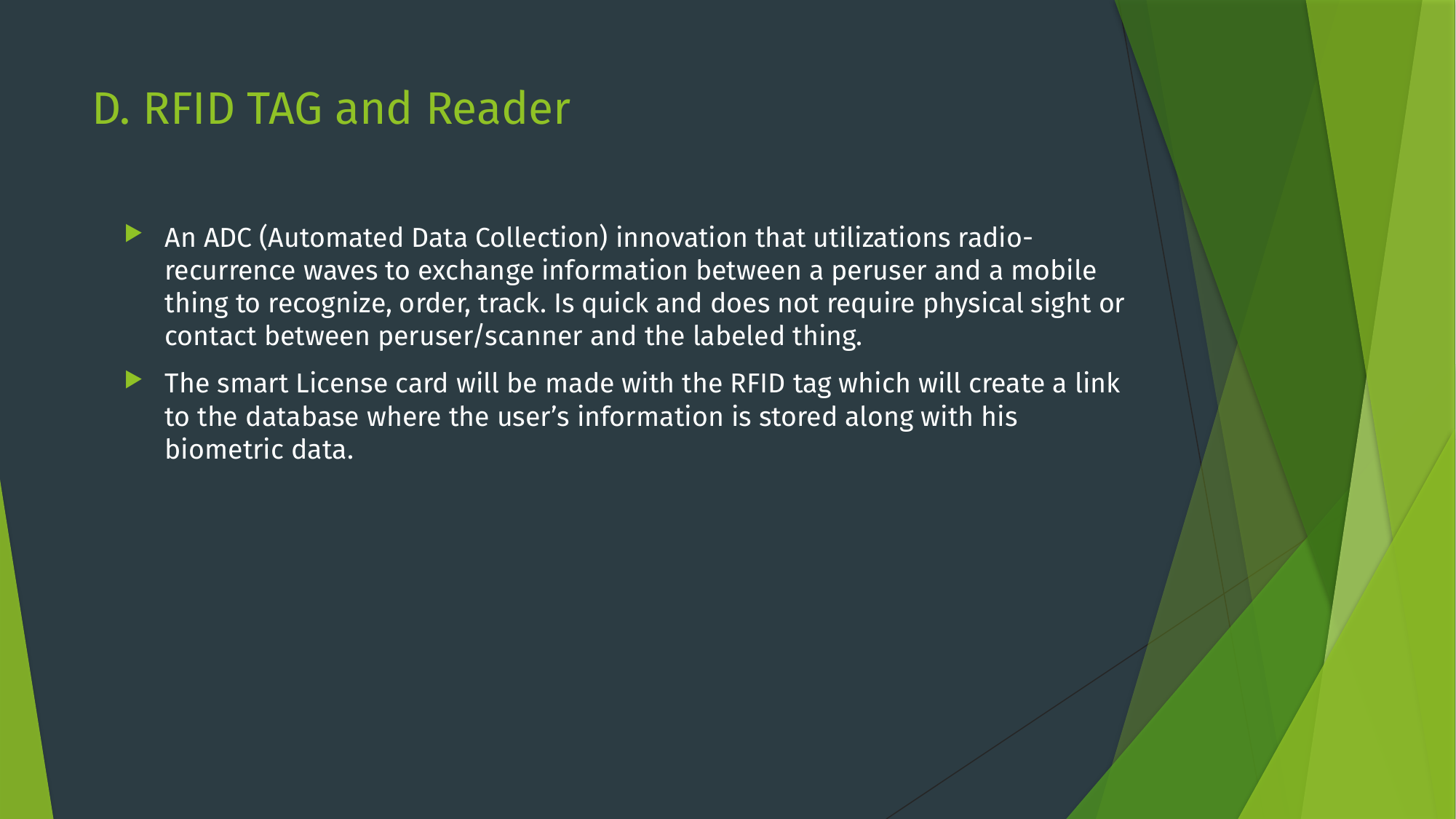

# D. RFID TAG and Reader
An ADC (Automated Data Collection) innovation that utilizations radio-recurrence waves to exchange information between a peruser and a mobile thing to recognize, order, track. Is quick and does not require physical sight or contact between peruser/scanner and the labeled thing.
The smart License card will be made with the RFID tag which will create a link to the database where the user’s information is stored along with his biometric data.